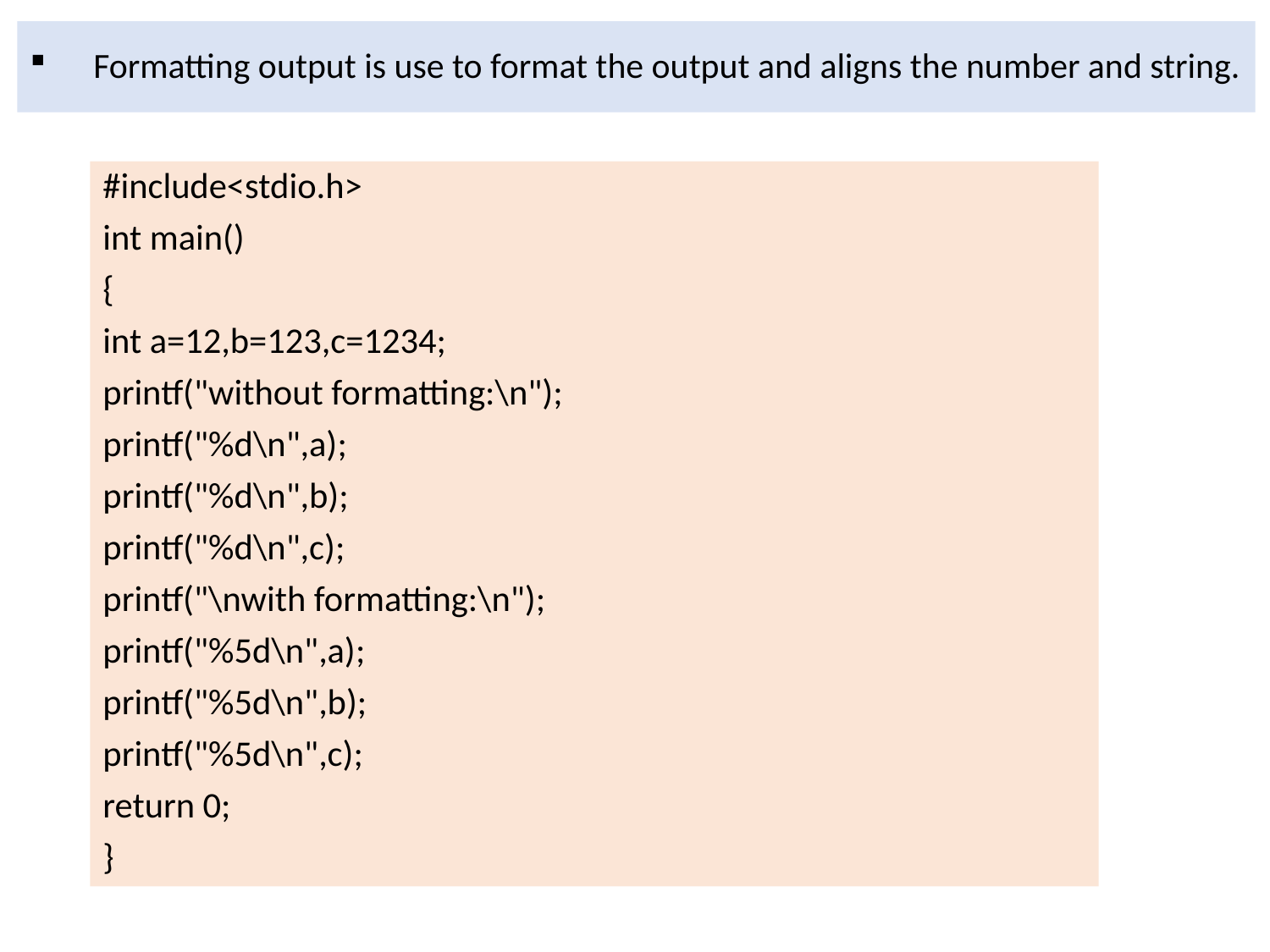

# Formatting output is use to format the output and aligns the number and string.
#include<stdio.h>
int main()
{
int a=12,b=123,c=1234;
printf("without formatting:\n");
printf("%d\n",a);
printf("%d\n",b);
printf("%d\n",c);
printf("\nwith formatting:\n");
printf("%5d\n",a);
printf("%5d\n",b);
printf("%5d\n",c);
return 0;
}